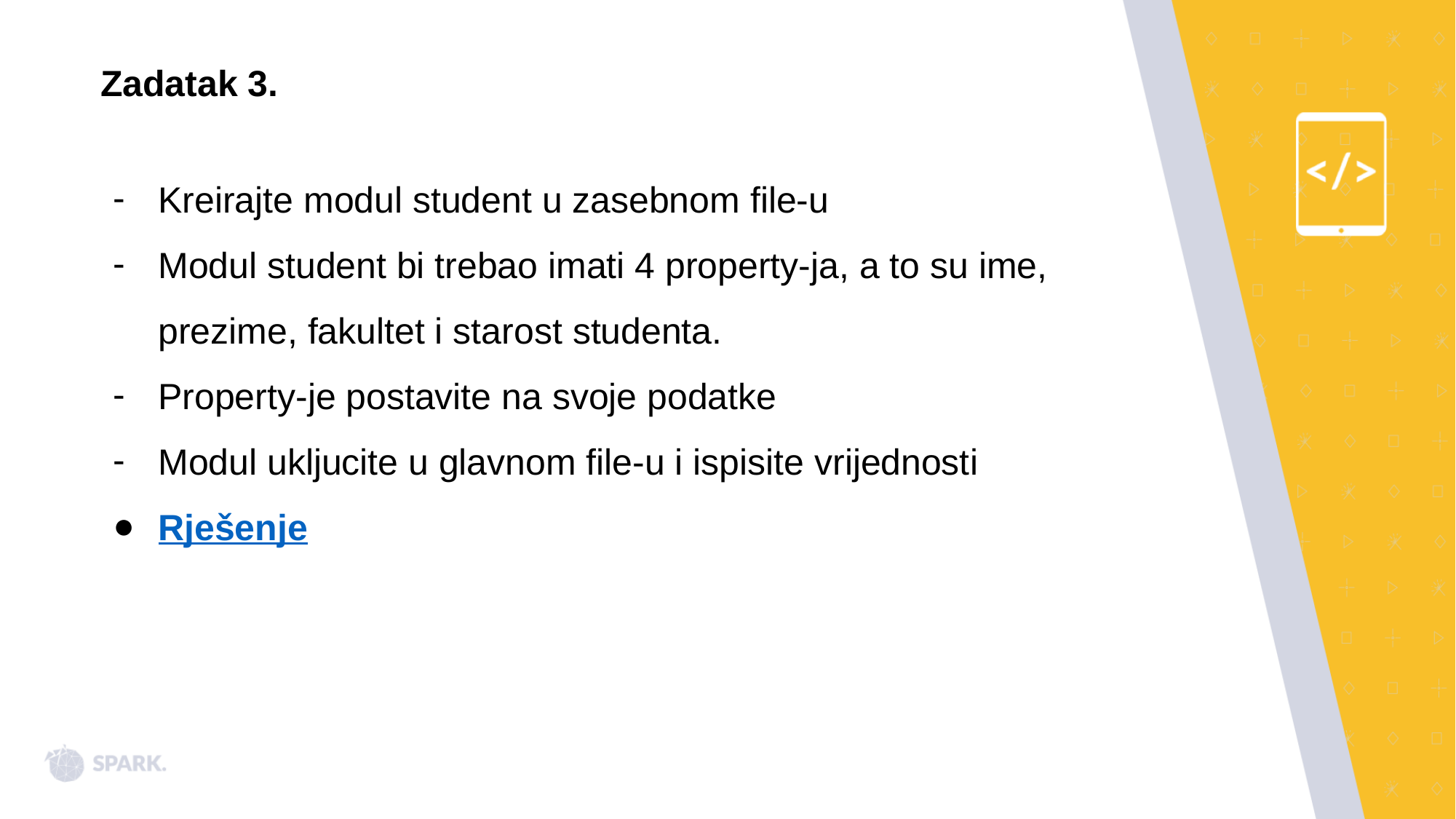

Zadatak 3.
Kreirajte modul student u zasebnom file-u
Modul student bi trebao imati 4 property-ja, a to su ime, prezime, fakultet i starost studenta.
Property-je postavite na svoje podatke
Modul ukljucite u glavnom file-u i ispisite vrijednosti
Rješenje